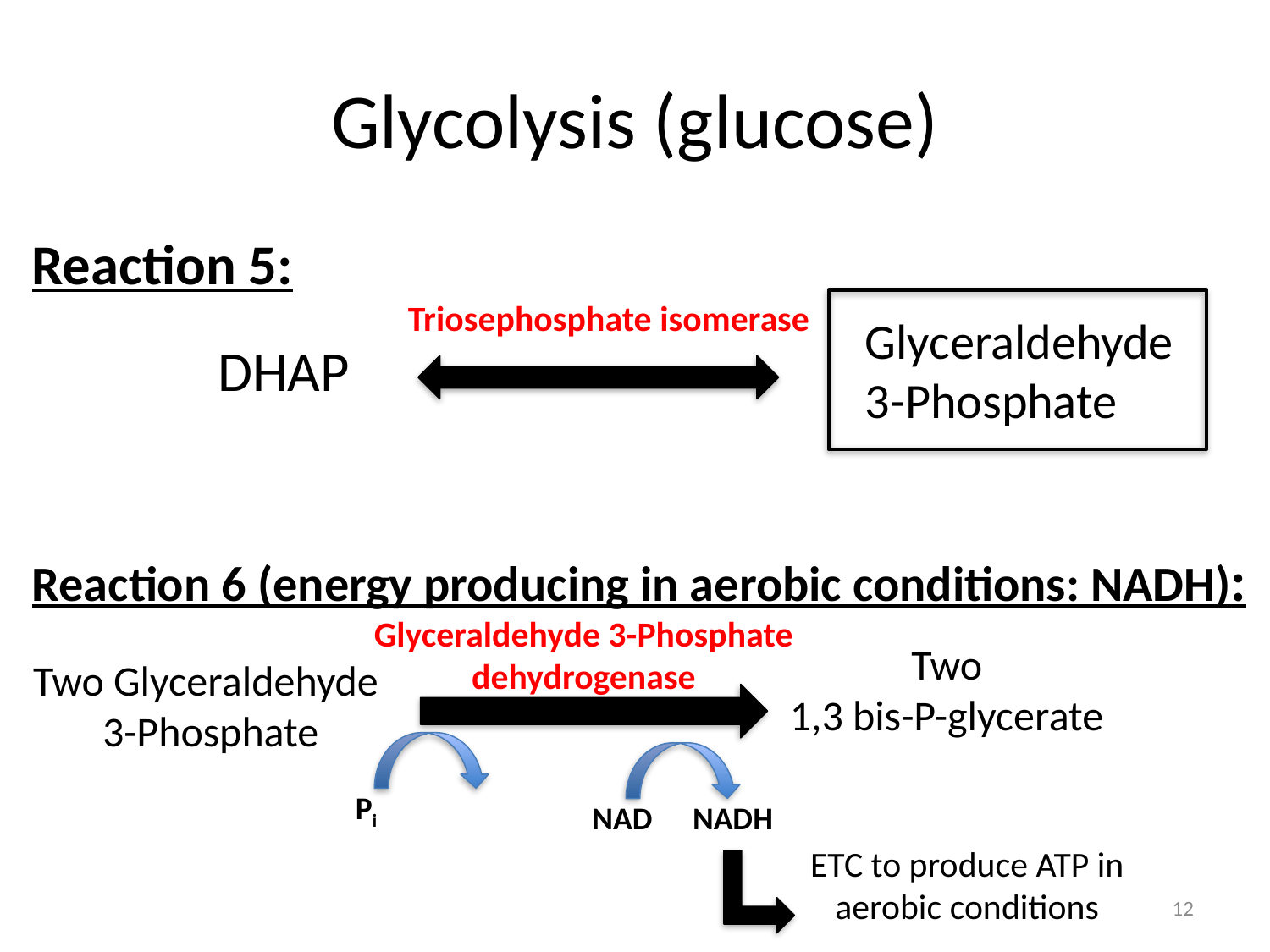

# Glycolysis (glucose)
Reaction 5:

Reaction 6 (energy producing in aerobic conditions: NADH):

Triosephosphate isomerase

Glyceraldehyde
3-Phosphate
DHAP

Glyceraldehyde 3-Phosphate dehydrogenase
Two
1,3 bis-P-glycerate
Two Glyceraldehyde
3-Phosphate

Pi
NADH
NAD
ETC to produce ATP in aerobic conditions

12